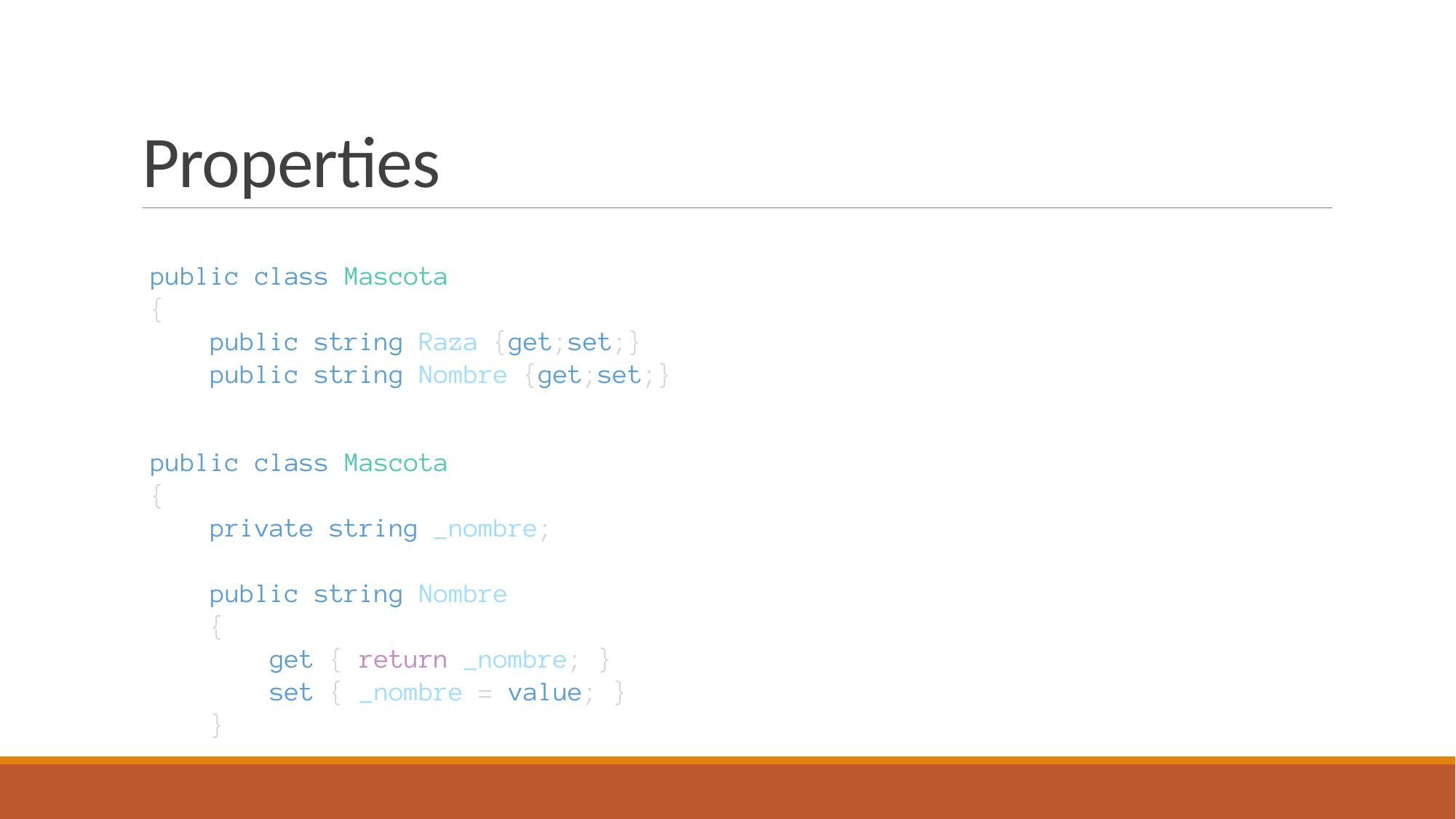

# Properties
public class Mascota
{
    public string Raza {get;set;}
    public string Nombre {get;set;}
public class Mascota
{
    private string _nombre;
    public string Nombre
    {
        get { return _nombre; }
        set { _nombre = value; }
    }